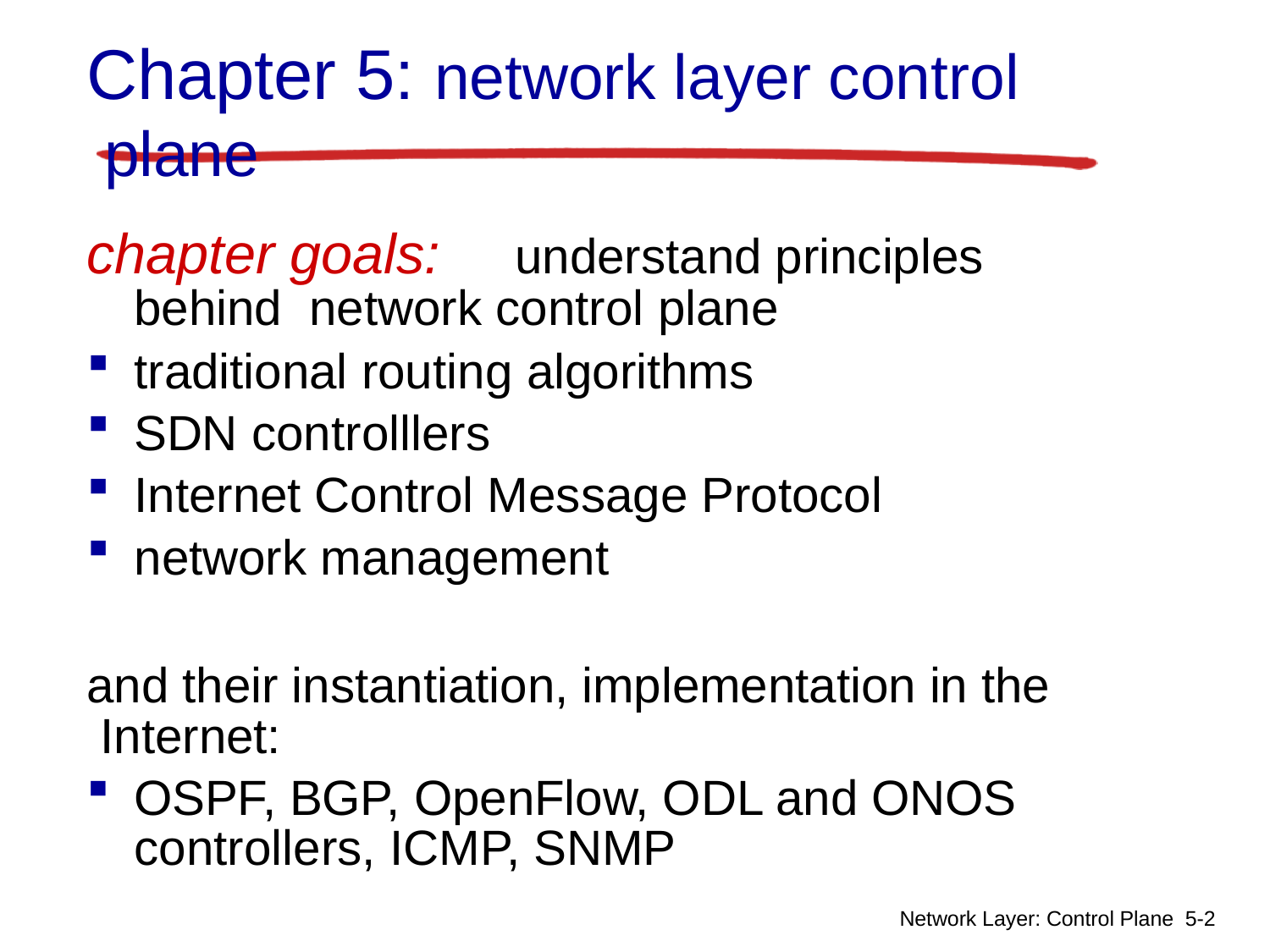

# Chapter 5: network layer control  plane

chapter goals:	understand principles behind  network control plane
traditional routing algorithms
SDN controlllers
Internet Control Message Protocol
network management

and their instantiation, implementation in the  Internet:
OSPF, BGP, OpenFlow, ODL and ONOS  controllers, ICMP, SNMP
Network Layer: Control Plane 5-2